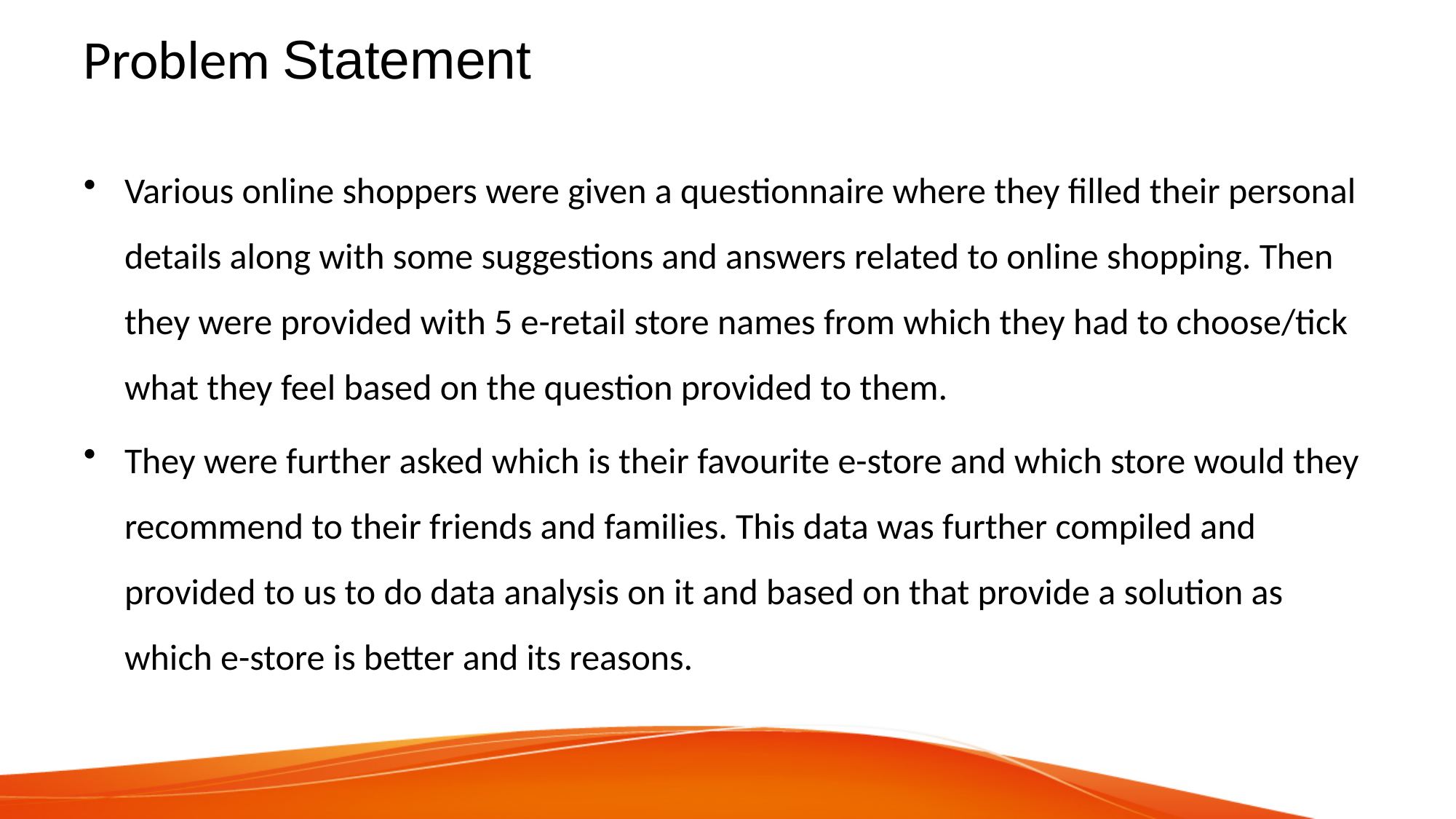

# Problem Statement
Various online shoppers were given a questionnaire where they filled their personal details along with some suggestions and answers related to online shopping. Then they were provided with 5 e-retail store names from which they had to choose/tick what they feel based on the question provided to them.
They were further asked which is their favourite e-store and which store would they recommend to their friends and families. This data was further compiled and provided to us to do data analysis on it and based on that provide a solution as which e-store is better and its reasons.